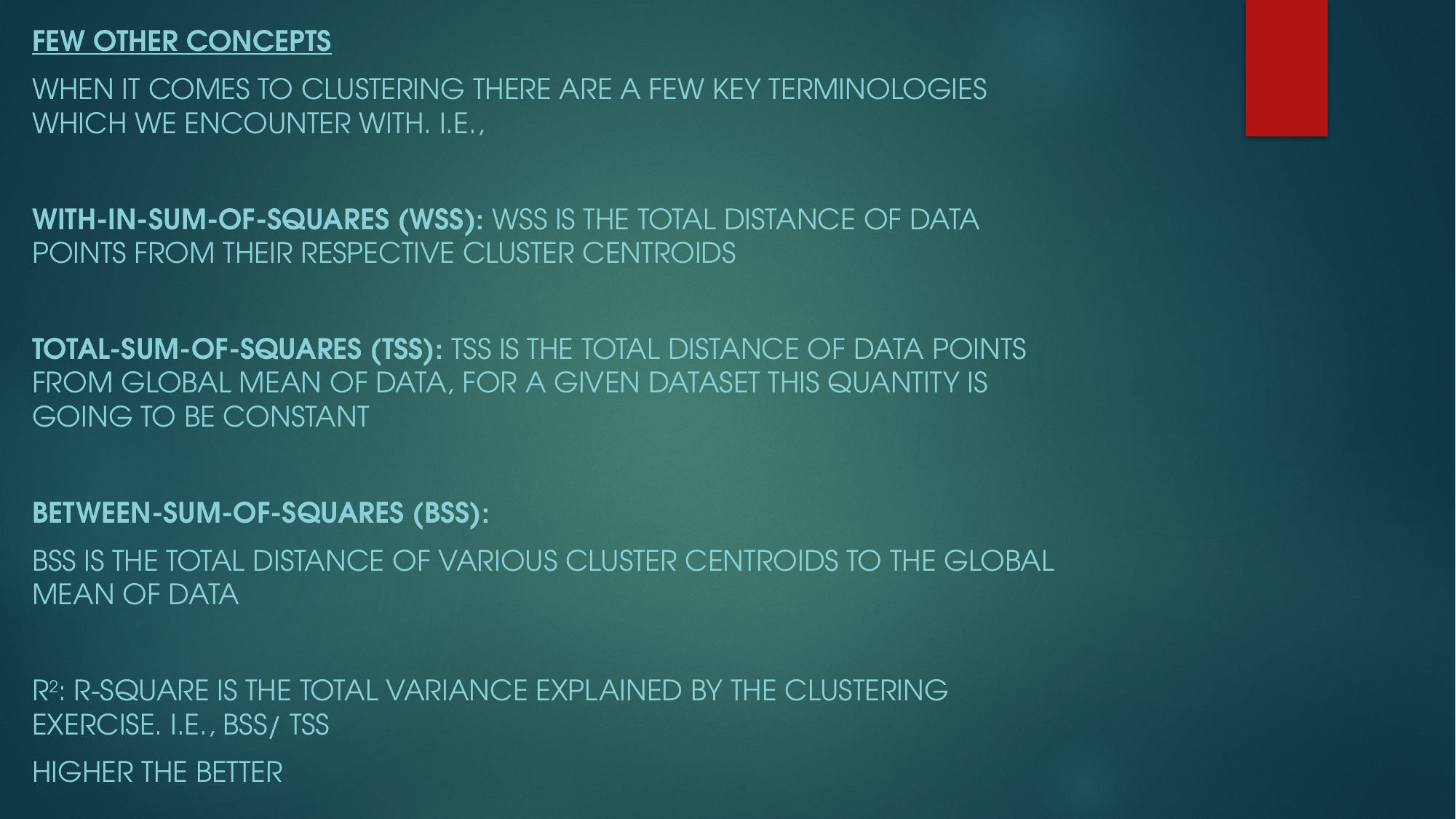

Few other concepts
When it comes to clustering there are a few key terminologies which we encounter with. i.e.,

With-in-Sum-of-Squares (WSS): WSS is the total distance of data points from their respective cluster centroids

Total-Sum-of-Squares (TSS): TSS is the total distance of data points from global mean of data, for a given dataset this quantity is going to be constant

Between-Sum-of-Squares (BSS):
BSS is the total distance of various cluster centroids to the global mean of data

R2: R-Square is the total variance explained by the clustering exercise. i.e., BSS/ TSS
Higher the better